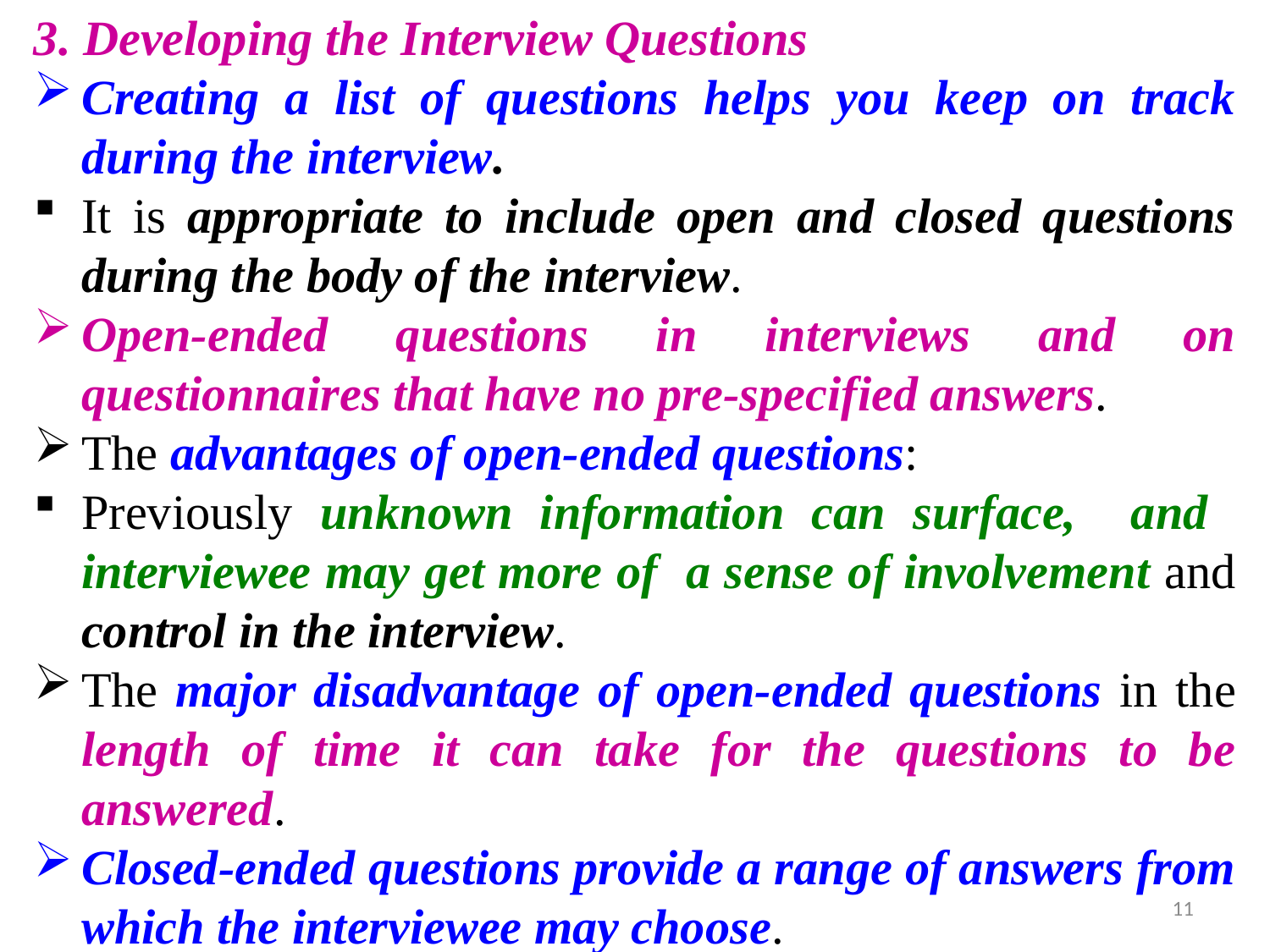

3. Developing the Interview Questions
Creating a list of questions helps you keep on track during the interview.
It is appropriate to include open and closed questions during the body of the interview.
Open-ended questions in interviews and on questionnaires that have no pre-specified answers.
The advantages of open-ended questions:
Previously unknown information can surface,  and  interviewee may get more of  a sense of involvement and control in the interview.
The major disadvantage of open-ended questions in the length of time it can take for the questions to be answered.
Closed-ended questions provide a range of answers from which the interviewee may choose.

11